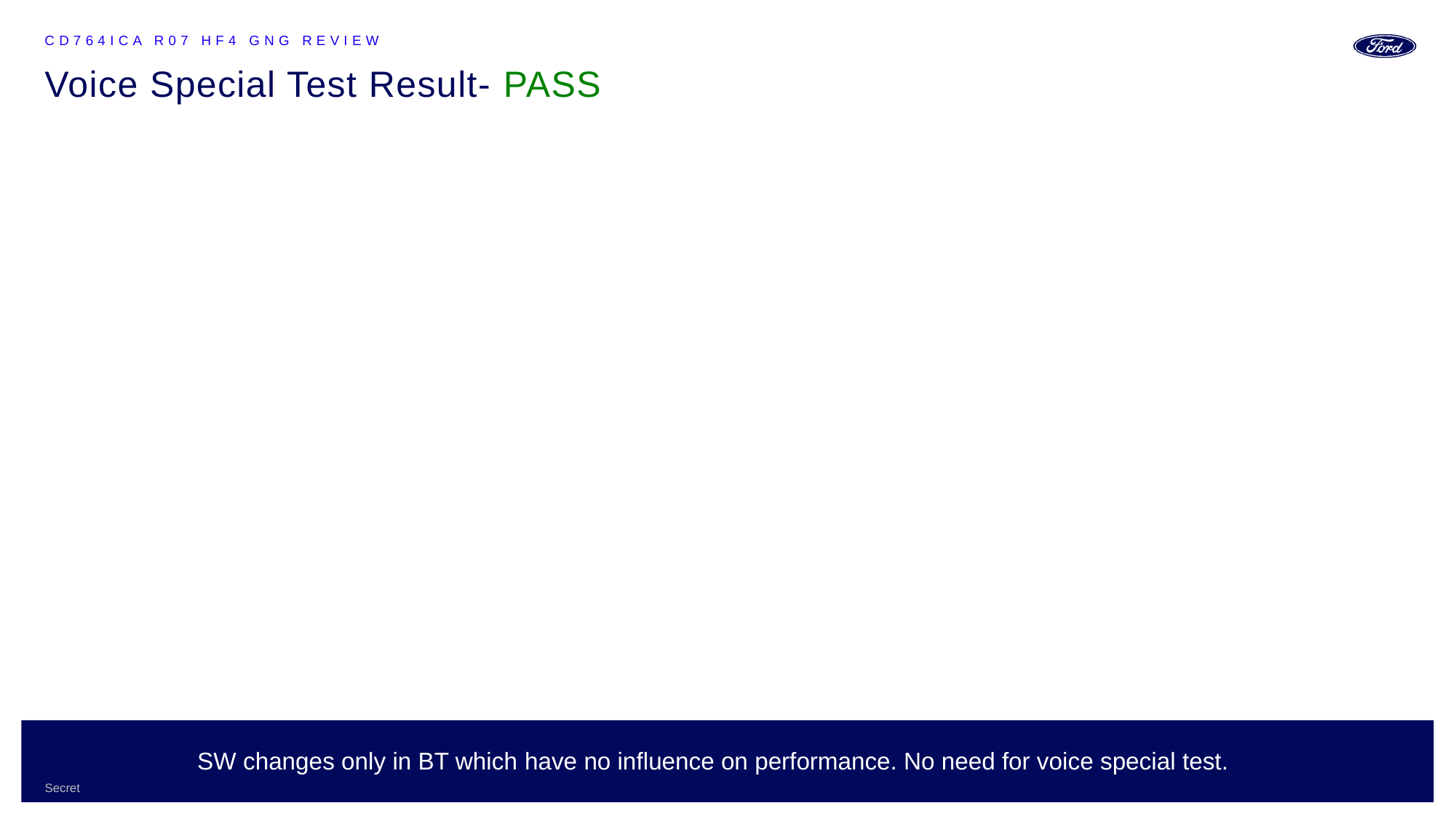

CD764ICA R07 HF4 GNG Review
# Voice Special Test Result- PASS
20
SW changes only in BT which have no influence on performance. No need for voice special test.